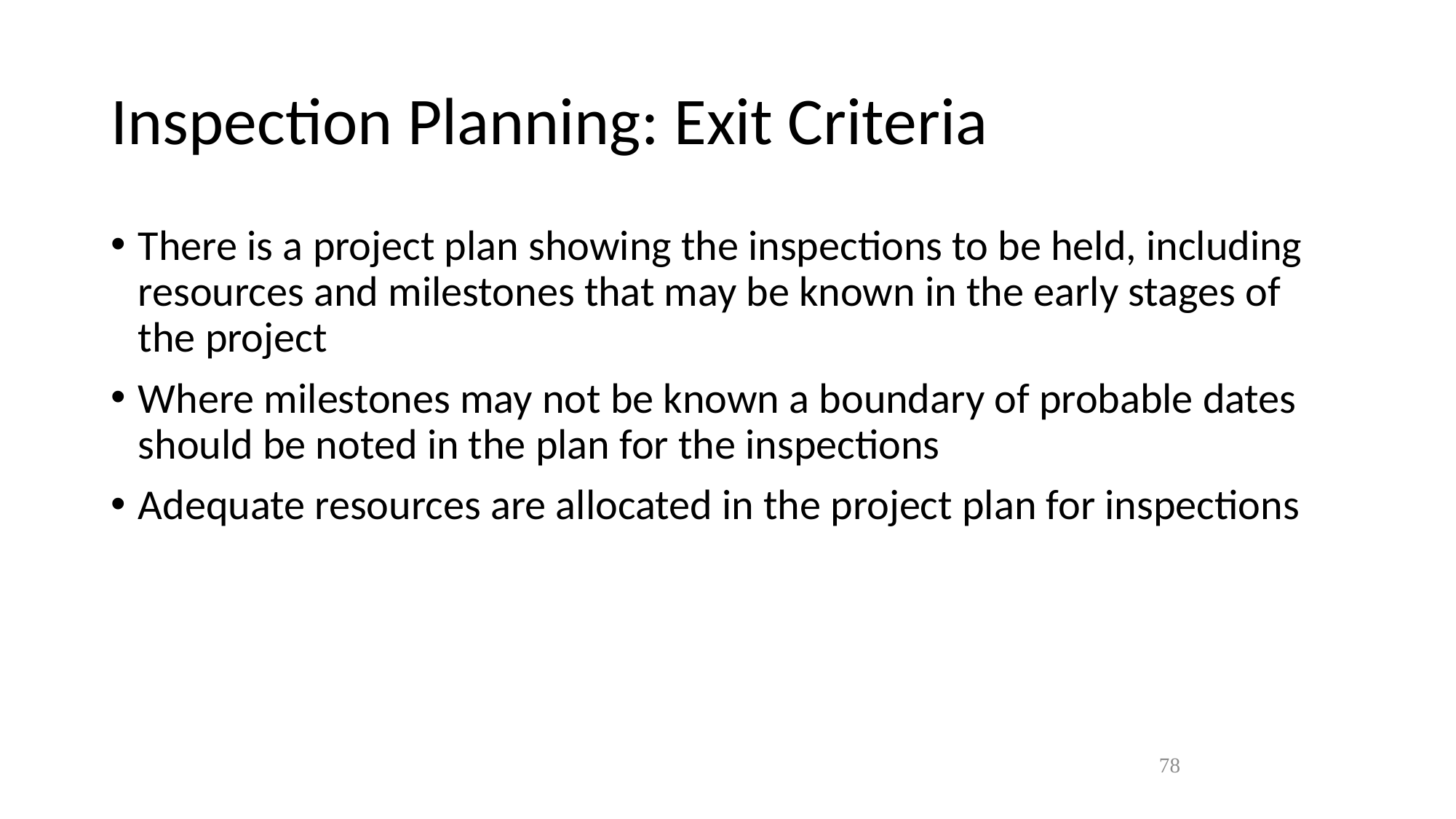

Inspection Planning: Exit Criteria
There is a project plan showing the inspections to be held, including resources and milestones that may be known in the early stages of the project
Where milestones may not be known a boundary of probable dates should be noted in the plan for the inspections
Adequate resources are allocated in the project plan for inspections
78